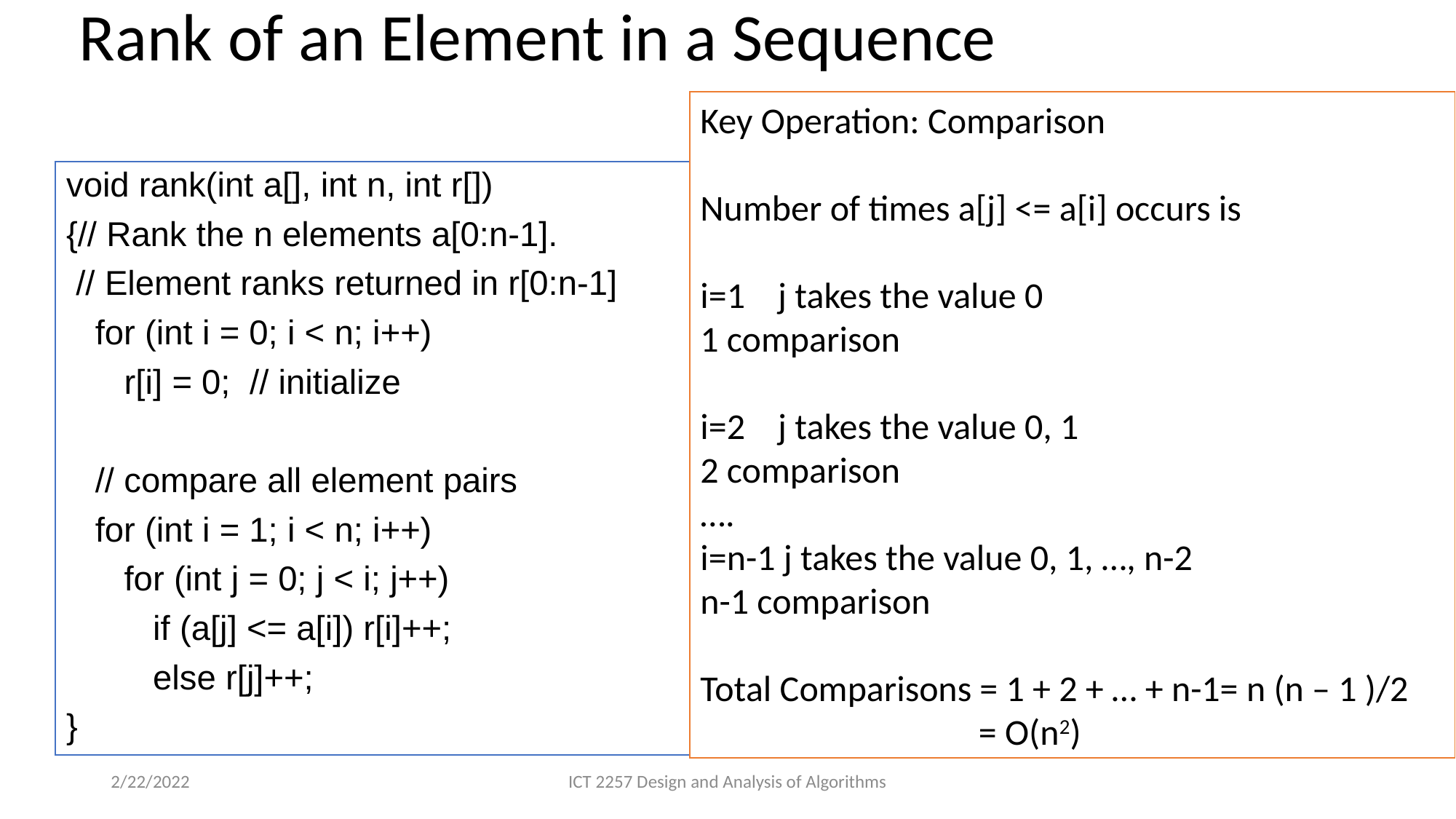

# Rank of an Element in a Sequence
Key Operation: Comparison

Number of times a[j] <= a[i] occurs is

i=1    j takes the value 0
1 comparison

i=2    j takes the value 0, 1
2 comparison
….
i=n-1 j takes the value 0, 1, …, n-2
n-1 comparison

Total Comparisons = 1 + 2 + … + n-1= n (n – 1 )/2
                                  = O(n2)
void rank(int a[], int n, int r[])
{// Rank the n elements a[0:n-1].
 // Element ranks returned in r[0:n-1]
   for (int i = 0; i < n; i++)
      r[i] = 0;  // initialize

   // compare all element pairs
   for (int i = 1; i < n; i++)
      for (int j = 0; j < i; j++)
         if (a[j] <= a[i]) r[i]++;
         else r[j]++;
}

2/22/2022
ICT 2257 Design and Analysis of Algorithms